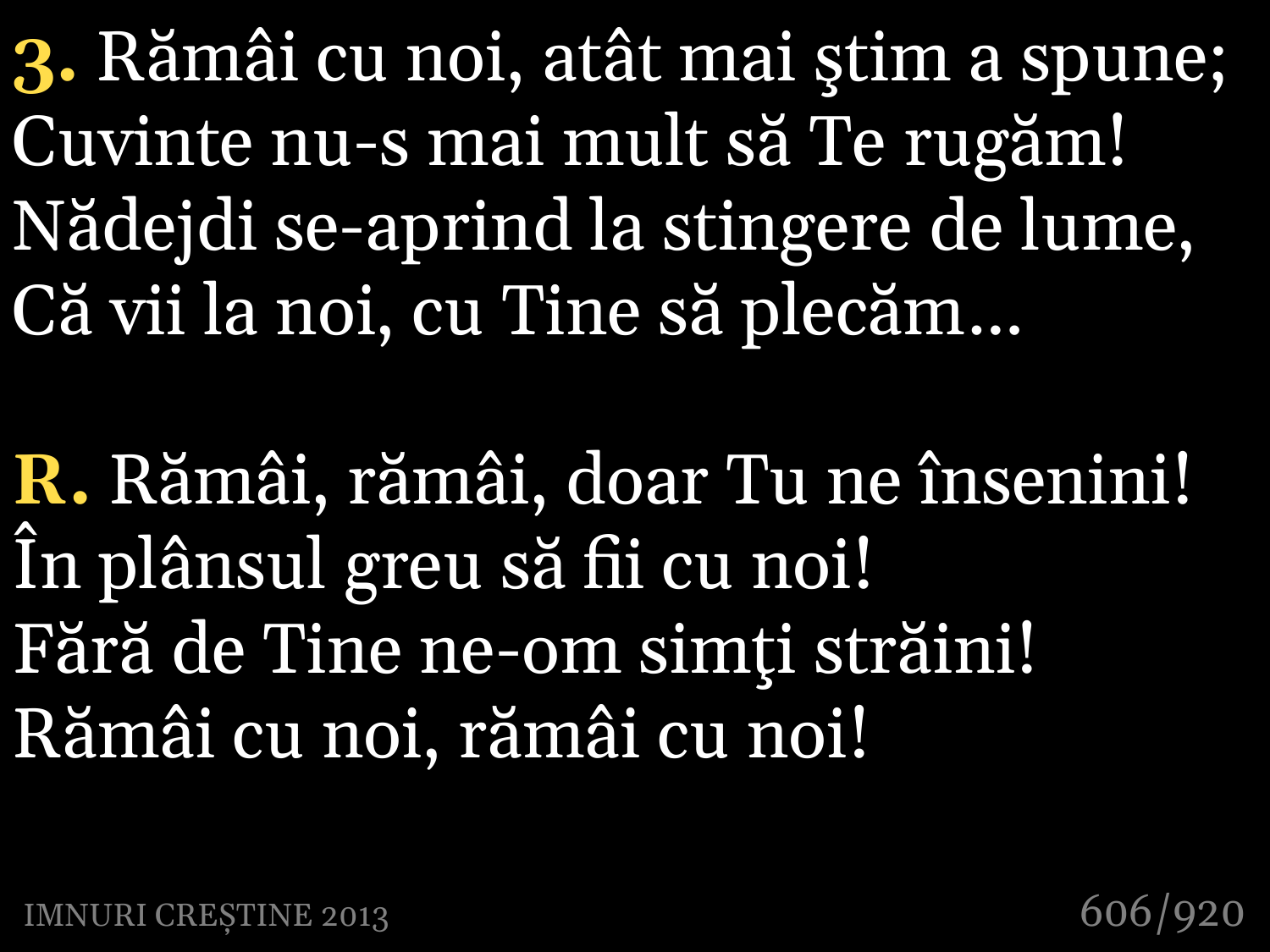

3. Rămâi cu noi, atât mai ştim a spune;
Cuvinte nu-s mai mult să Te rugăm!
Nădejdi se-aprind la stingere de lume,
Că vii la noi, cu Tine să plecăm…

R. Rămâi, rămâi, doar Tu ne însenini!
În plânsul greu să fii cu noi!
Fără de Tine ne-om simţi străini!
Rămâi cu noi, rămâi cu noi!
606/920
IMNURI CREȘTINE 2013